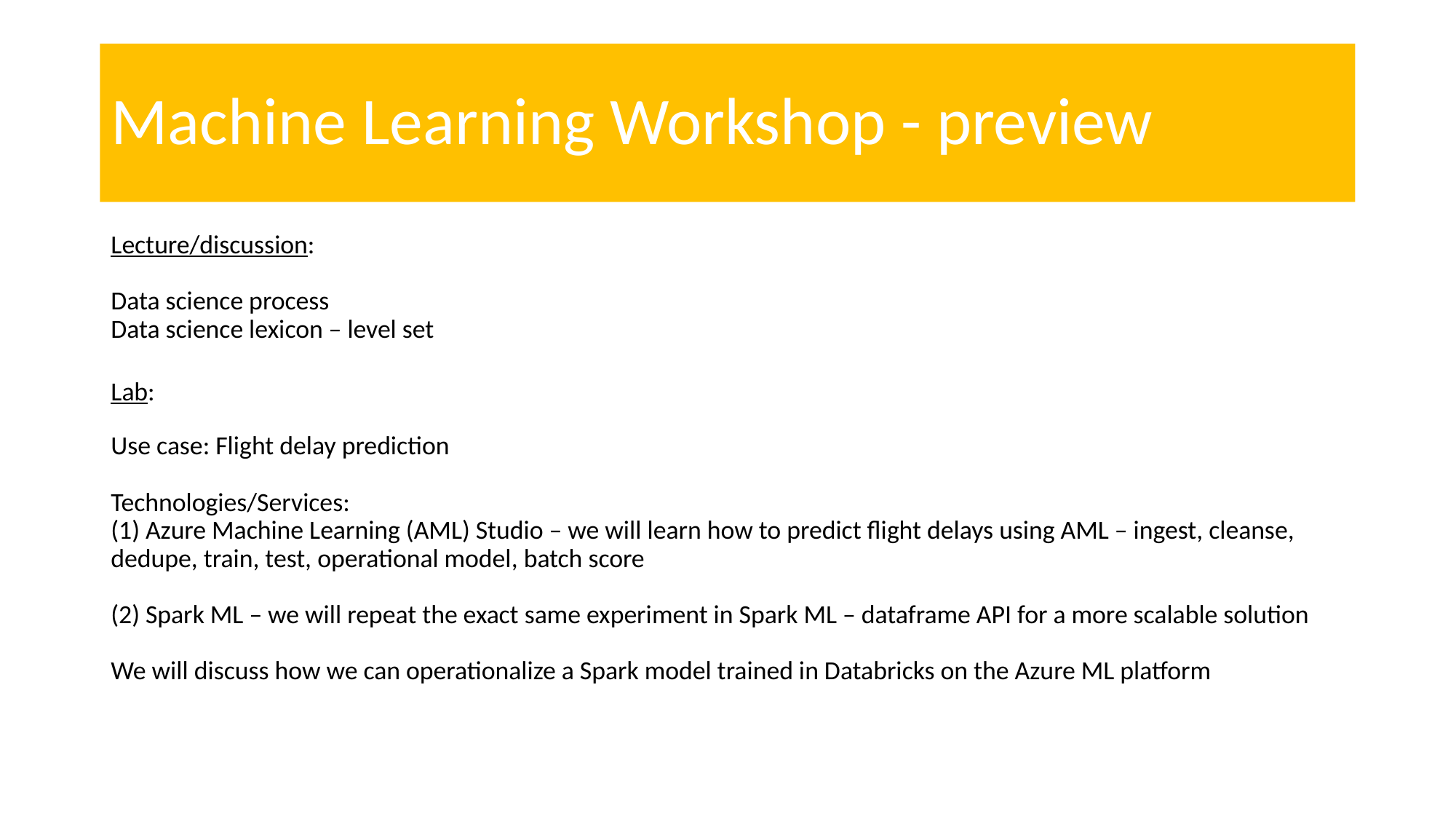

# Machine Learning Workshop - preview
Lecture/discussion:
Data science process
Data science lexicon – level set
Lab:
Use case: Flight delay prediction
Technologies/Services:
(1) Azure Machine Learning (AML) Studio – we will learn how to predict flight delays using AML – ingest, cleanse, dedupe, train, test, operational model, batch score
(2) Spark ML – we will repeat the exact same experiment in Spark ML – dataframe API for a more scalable solution
We will discuss how we can operationalize a Spark model trained in Databricks on the Azure ML platform